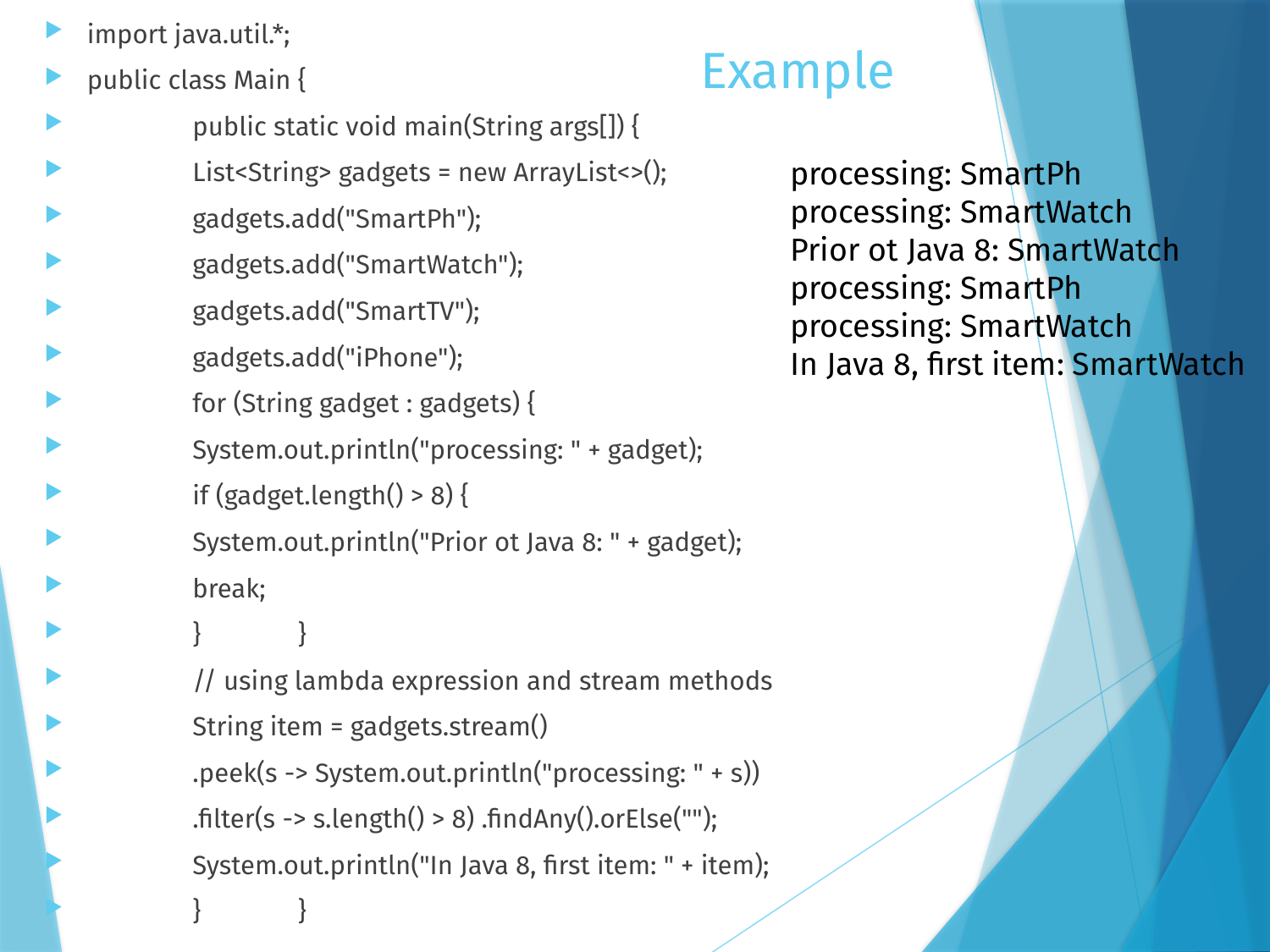

import java.util.*;
public class Main {
	public static void main(String args[]) {
		List<String> gadgets = new ArrayList<>();
		gadgets.add("SmartPh");
		gadgets.add("SmartWatch");
		gadgets.add("SmartTV");
		gadgets.add("iPhone");
		for (String gadget : gadgets) {
    		System.out.println("processing: " + gadget);
			if (gadget.length() > 8) {
				System.out.println("Prior ot Java 8: " + gadget);
				break;
		} 	}
		// using lambda expression and stream methods
		String item = gadgets.stream()
				.peek(s -> System.out.println("processing: " + s))
				.filter(s -> s.length() > 8) .findAny().orElse("");
		System.out.println("In Java 8, first item: " + item);
		}	}
# Example
processing: SmartPh
processing: SmartWatch
Prior ot Java 8: SmartWatch
processing: SmartPh
processing: SmartWatch
In Java 8, first item: SmartWatch